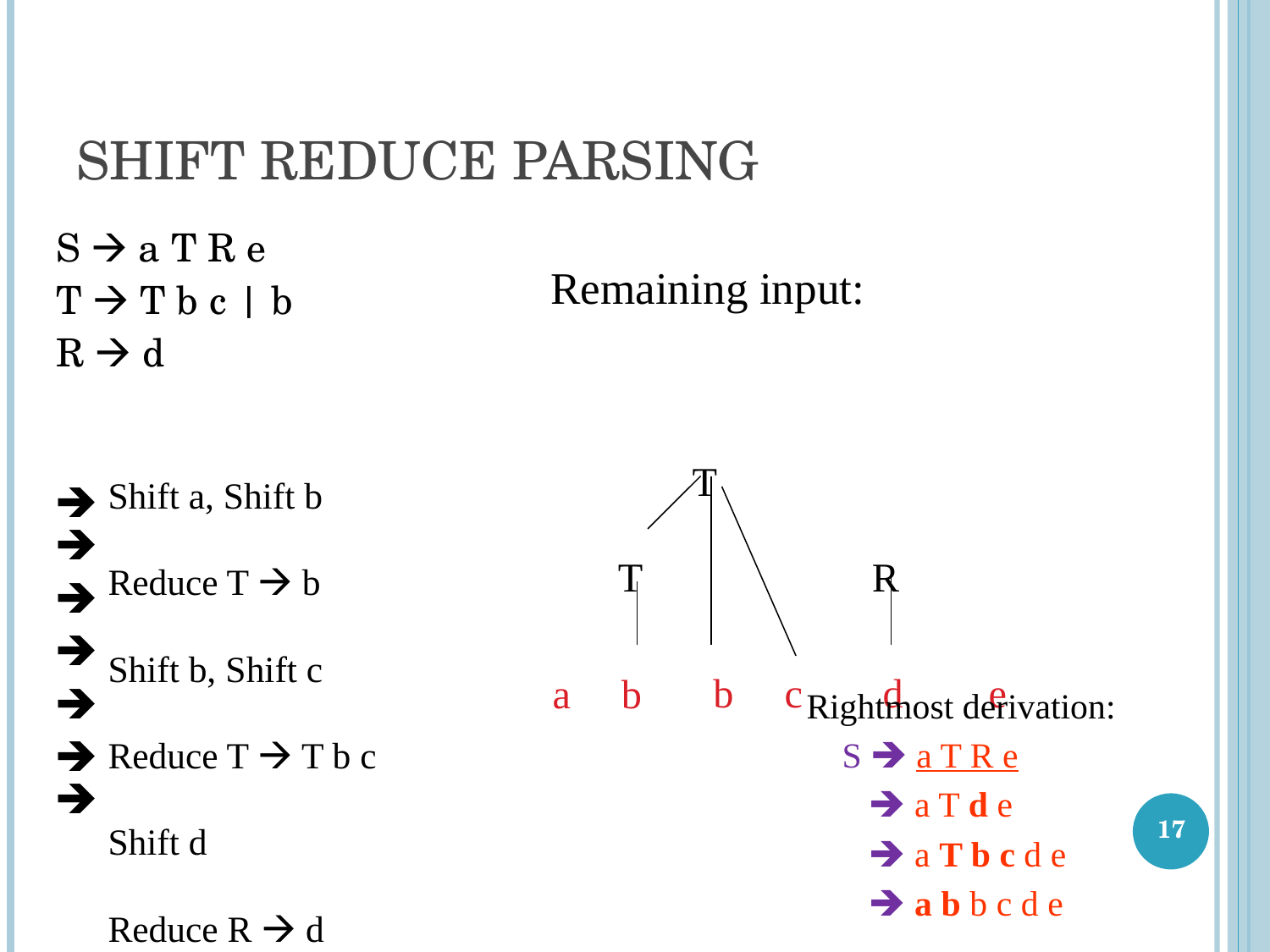

# Shift Reduce Parsing
Remaining input:
    S 🡪 a T R e
    T 🡪 T b c | b
    R 🡪 d
T
🡺
Shift a, Shift b
Reduce T 🡪 b
Shift b, Shift c
Reduce T 🡪 T b c
Shift d
Reduce R 🡪 d
Shift e

🡺
T
R
🡺
🡺
b     c
d
e
a     b
🡺
🡺
Rightmost derivation:
    S 🡺 a T R e
       🡺 a T d e
       🡺 a T b c d e
       🡺 a b b c d e
🡺
17